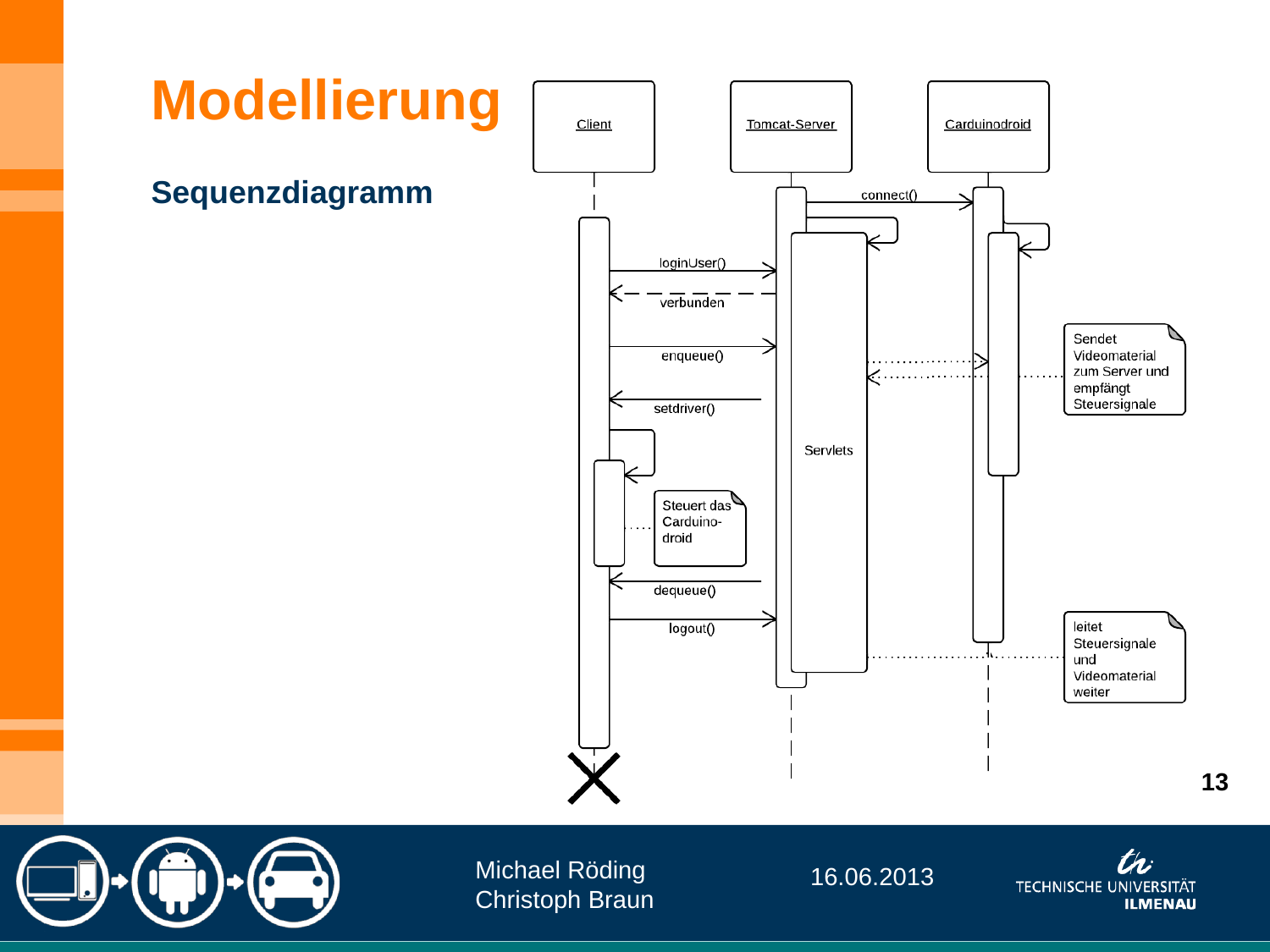

Modellierung
Sequenzdiagramm

13

Michael Röding
Christoph Braun
16.06.2013